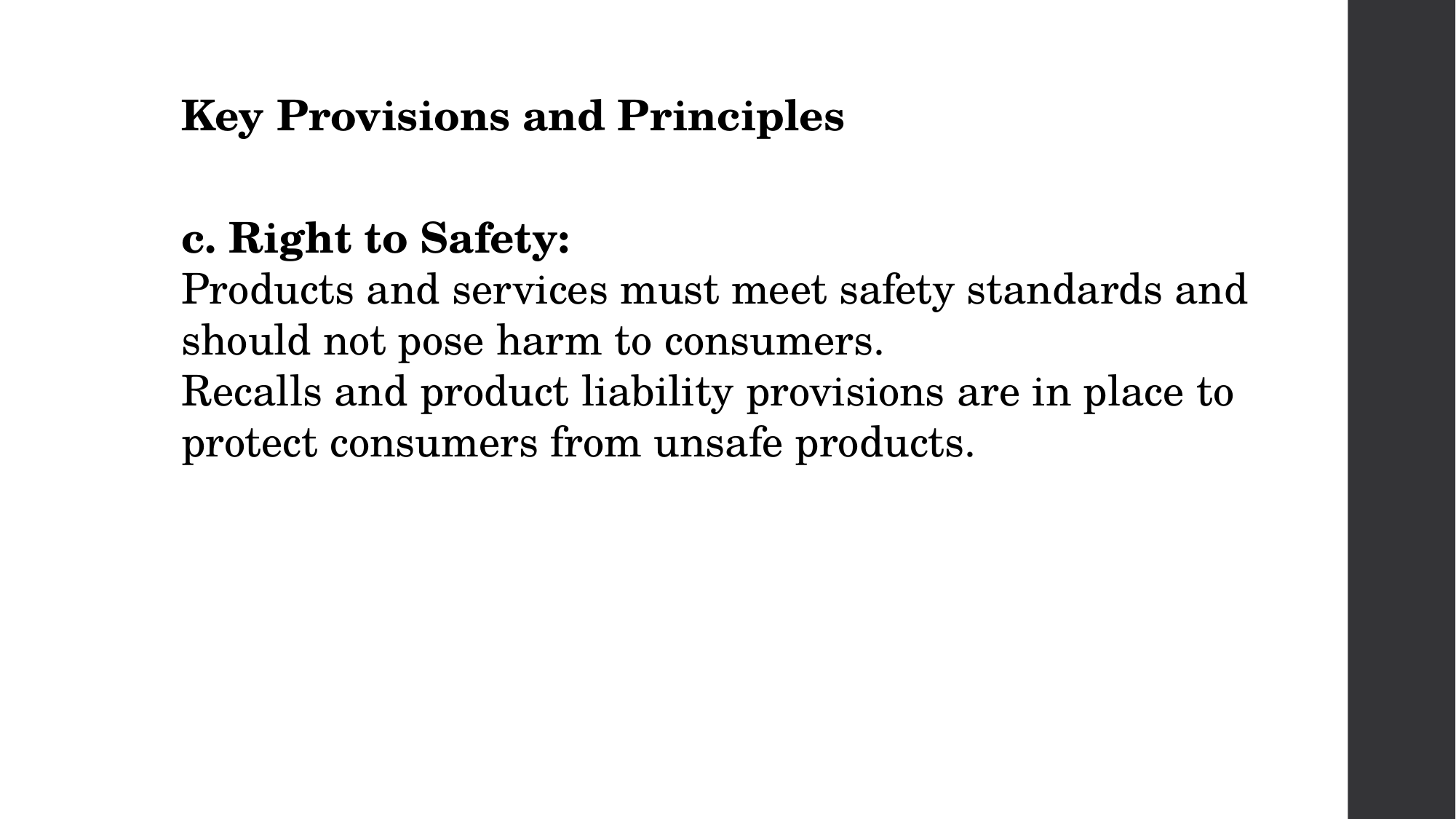

Key Provisions and Principles
c. Right to Safety:
Products and services must meet safety standards and should not pose harm to consumers.
Recalls and product liability provisions are in place to protect consumers from unsafe products.